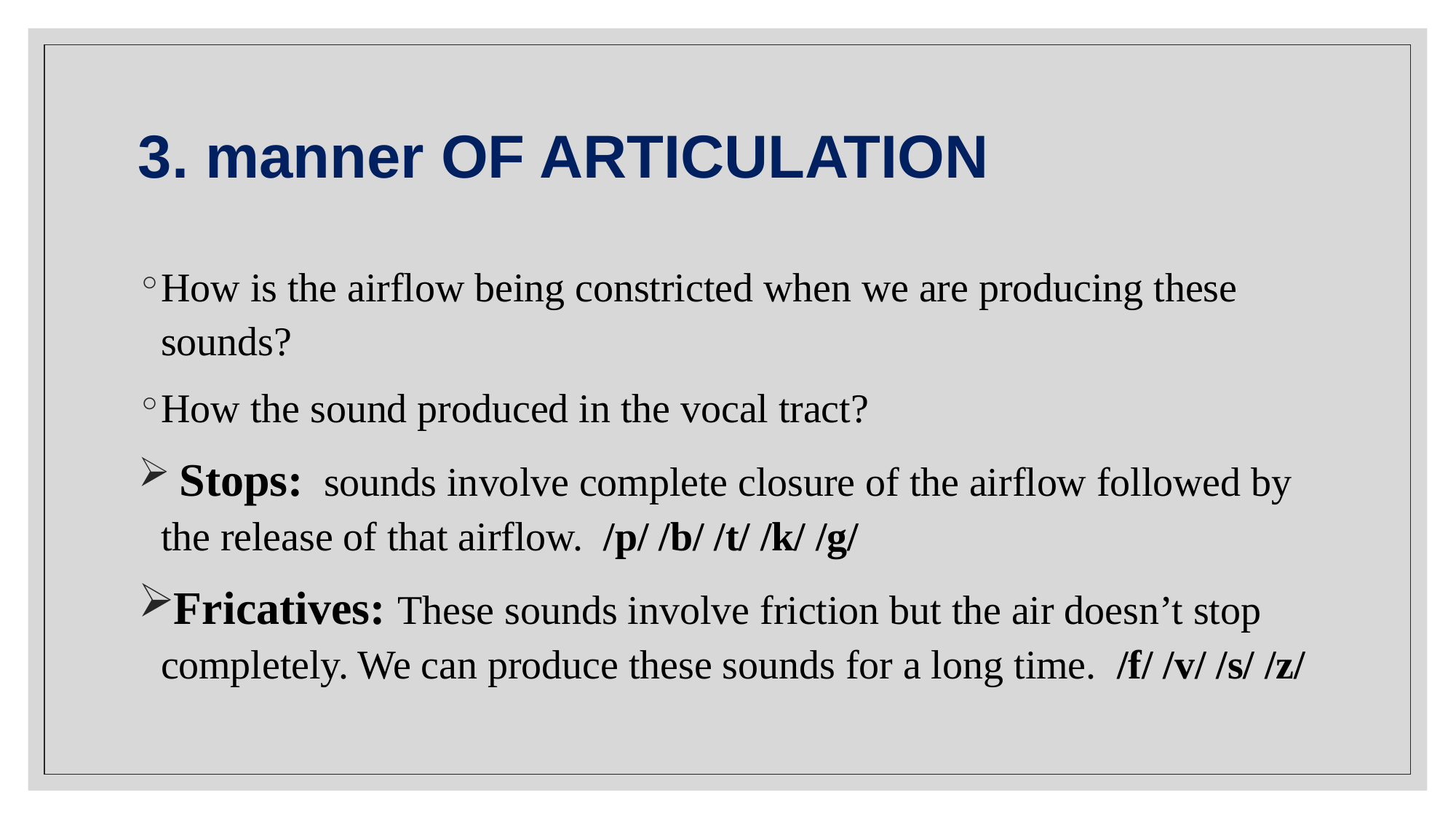

# 3. manner OF ARTICULATION
How is the airflow being constricted when we are producing these sounds?
How the sound produced in the vocal tract?
 Stops:  sounds involve complete closure of the airflow followed by the release of that airflow.  /p/ /b/ /t/ /k/ /g/
Fricatives: These sounds involve friction but the air doesn’t stop completely. We can produce these sounds for a long time.  /f/ /v/ /s/ /z/